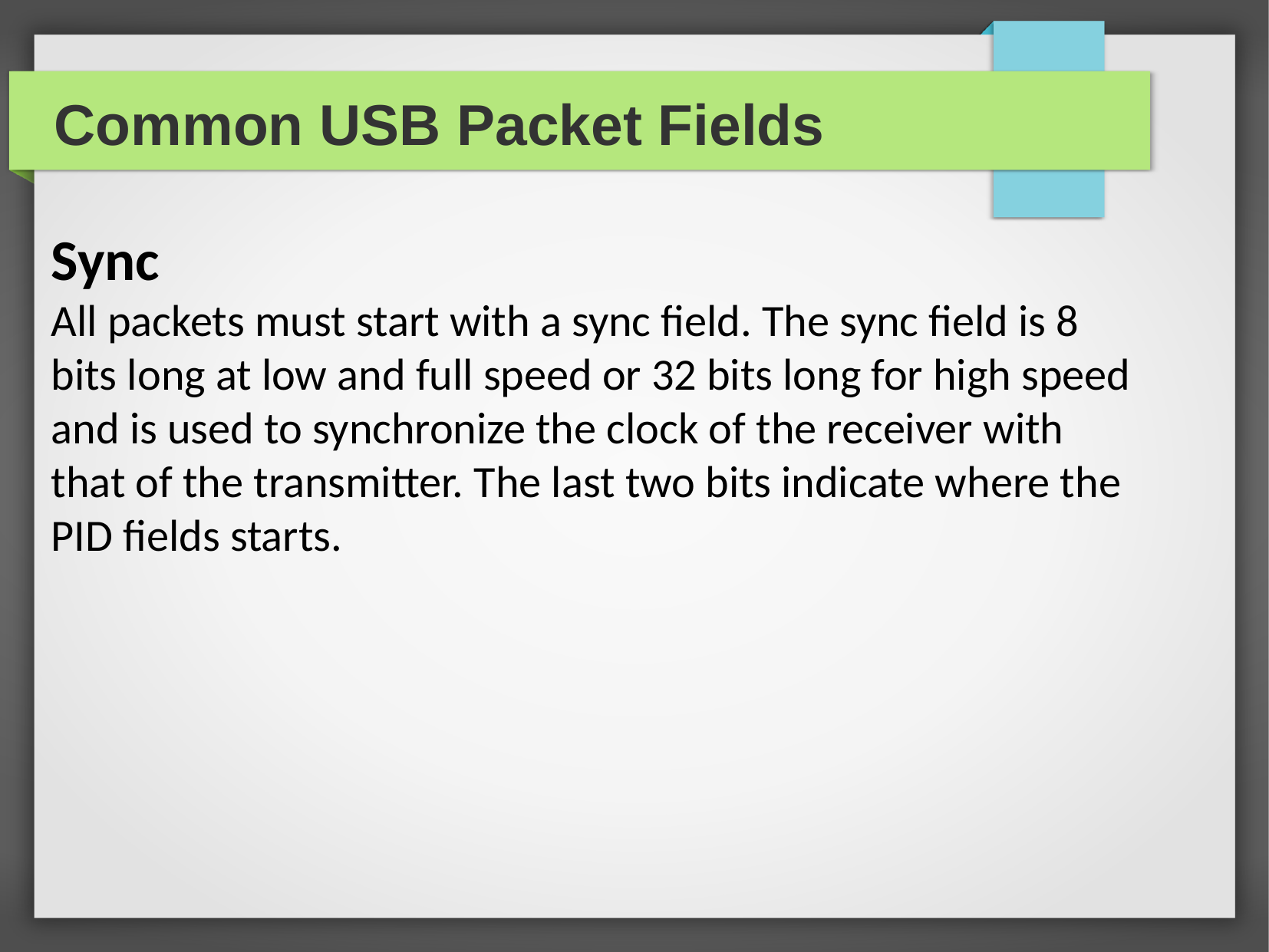

Common USB Packet Fields
Sync
All packets must start with a sync field. The sync field is 8 bits long at low and full speed or 32 bits long for high speed and is used to synchronize the clock of the receiver with that of the transmitter. The last two bits indicate where the PID fields starts.